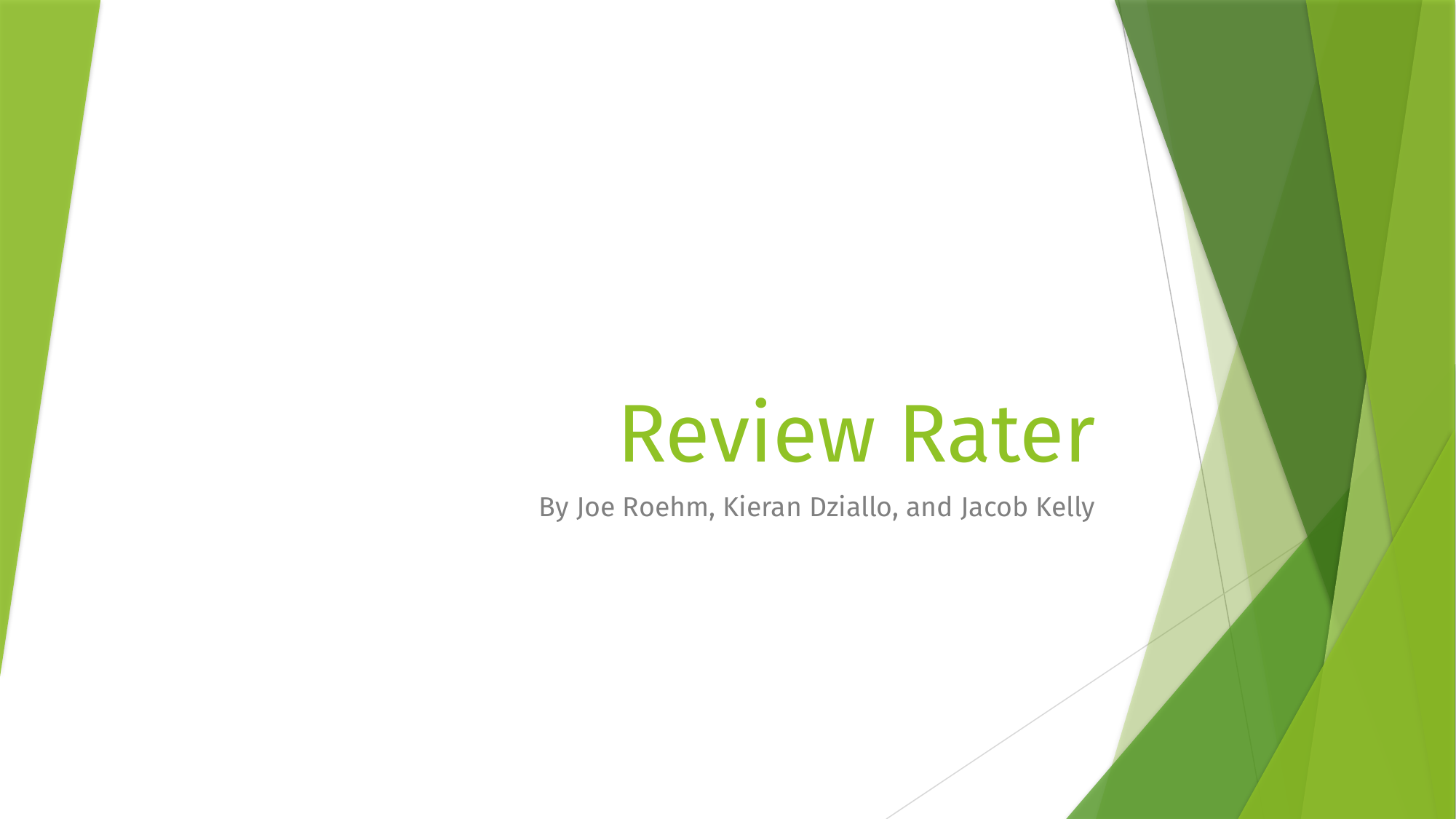

# Review Rater
By Joe Roehm, Kieran Dziallo, and Jacob Kelly